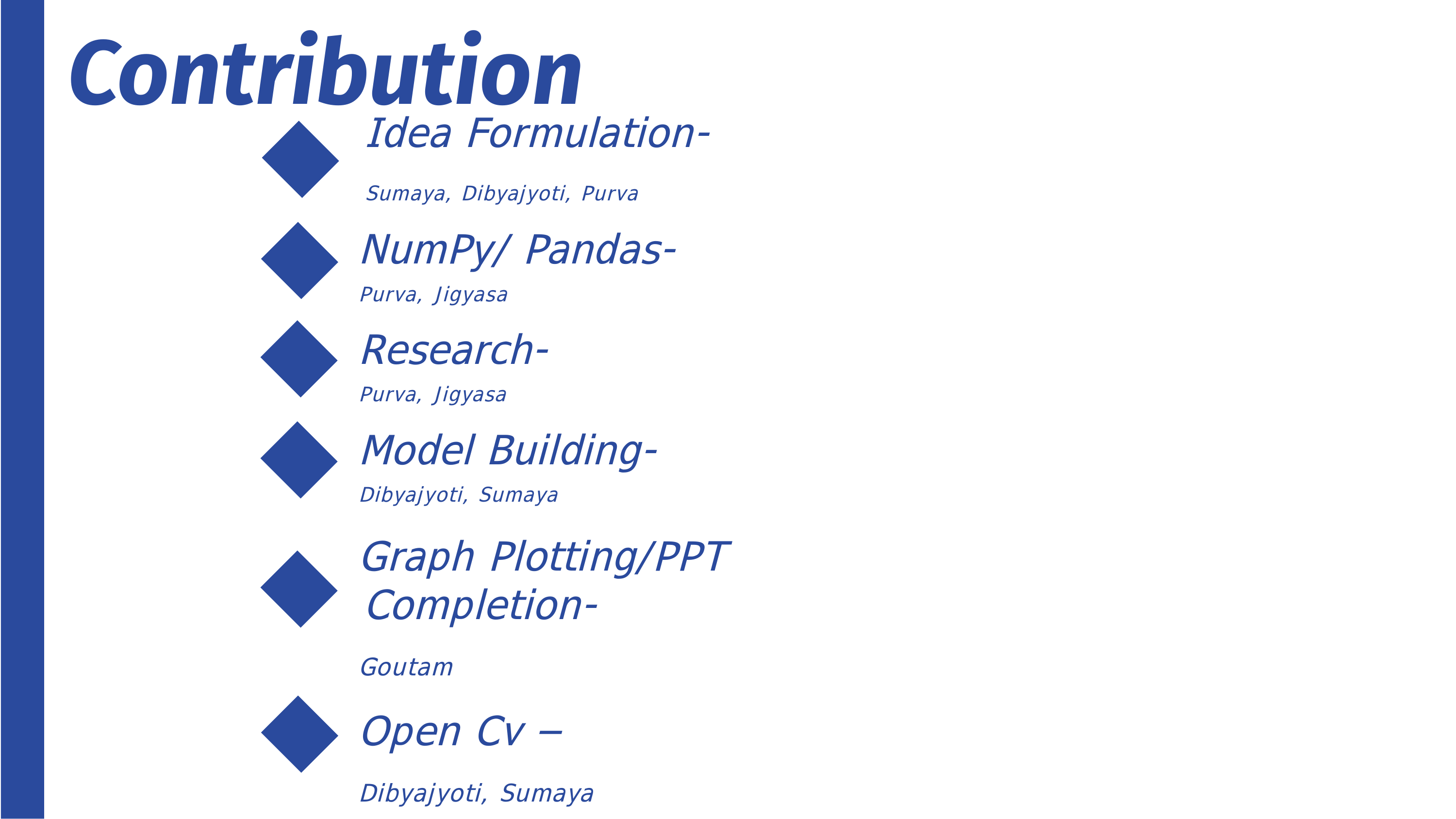

# Contribution
Idea Formulation-
Sumaya, Dibyajyoti, Purva
NumPy/ Pandas-
Purva, Jigyasa
Research-
Purva, Jigyasa
Model Building-
Dibyajyoti, Sumaya
Graph Plotting/PPT Completion-
Goutam
Open Cv –
Dibyajyoti, Sumaya